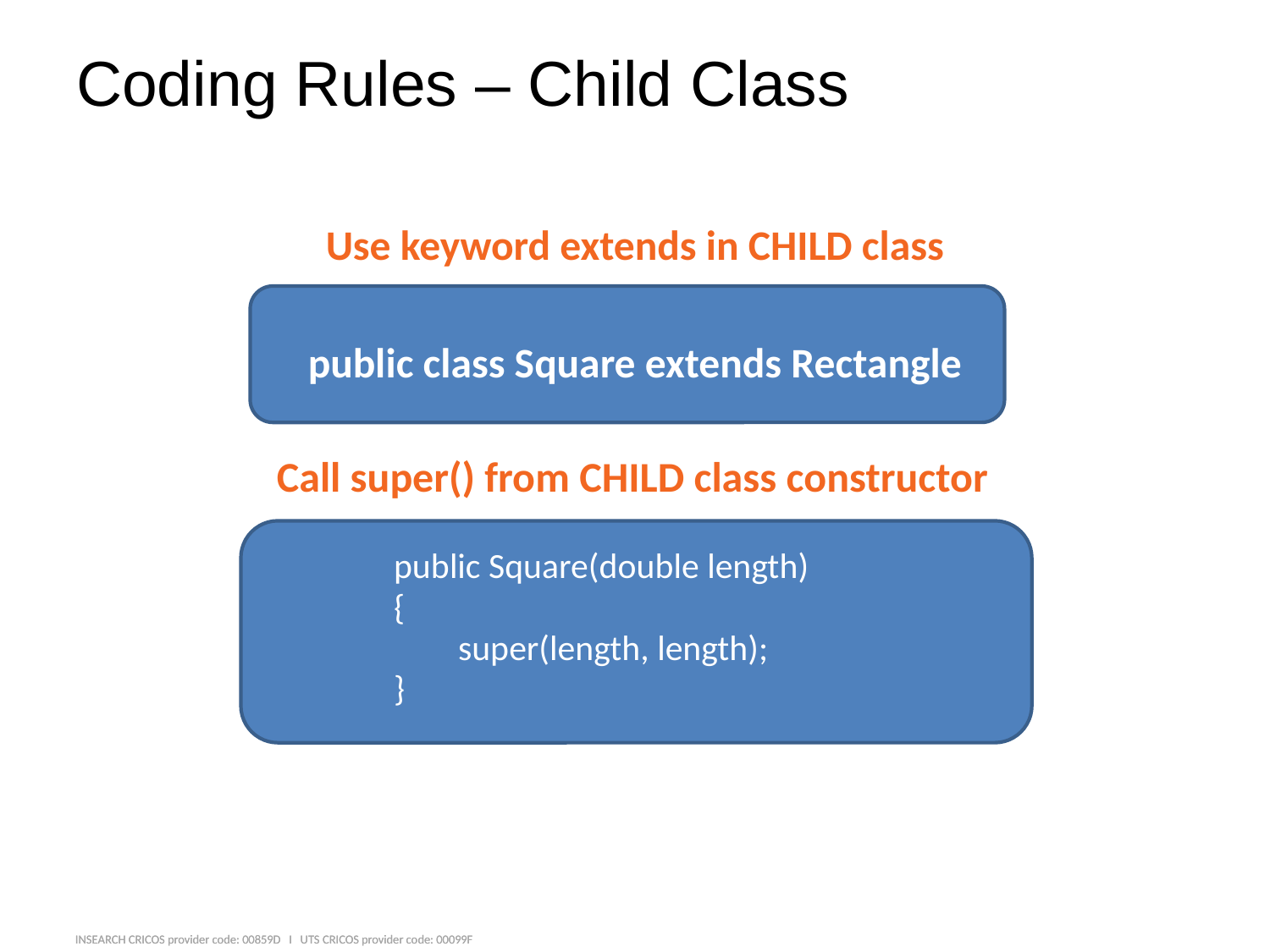

# Coding Rules – Child Class
Use keyword extends in CHILD class

public class Square extends Rectangle

Call super() from CHILD class constructor

public Square(double length)
{
        super(length, length);
}